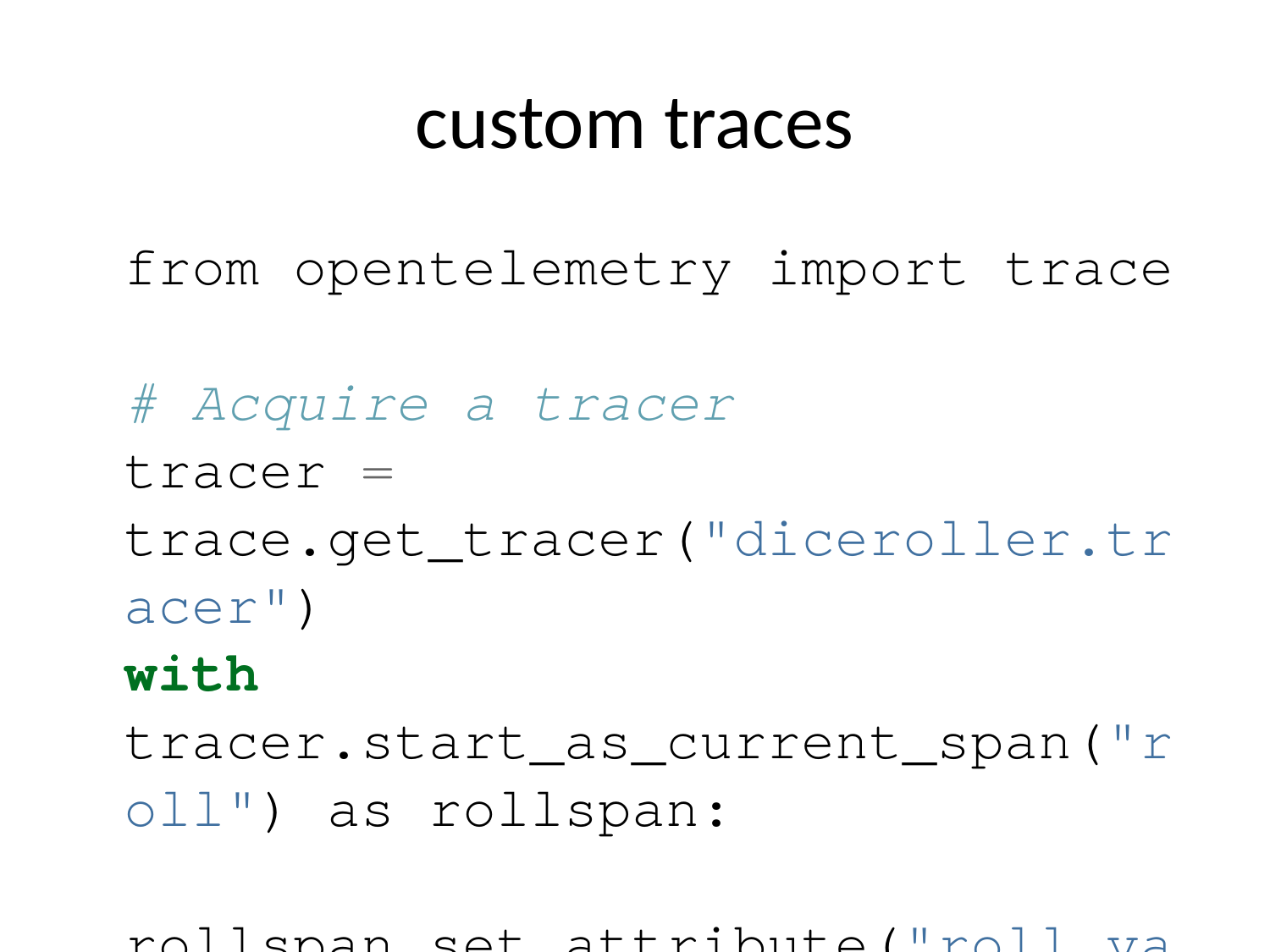

# custom traces
from opentelemetry import trace
# Acquire a tracer
tracer = trace.get_tracer("diceroller.tracer")
with tracer.start_as_current_span("roll") as rollspan:
    rollspan.set_attribute("roll.value", 6)